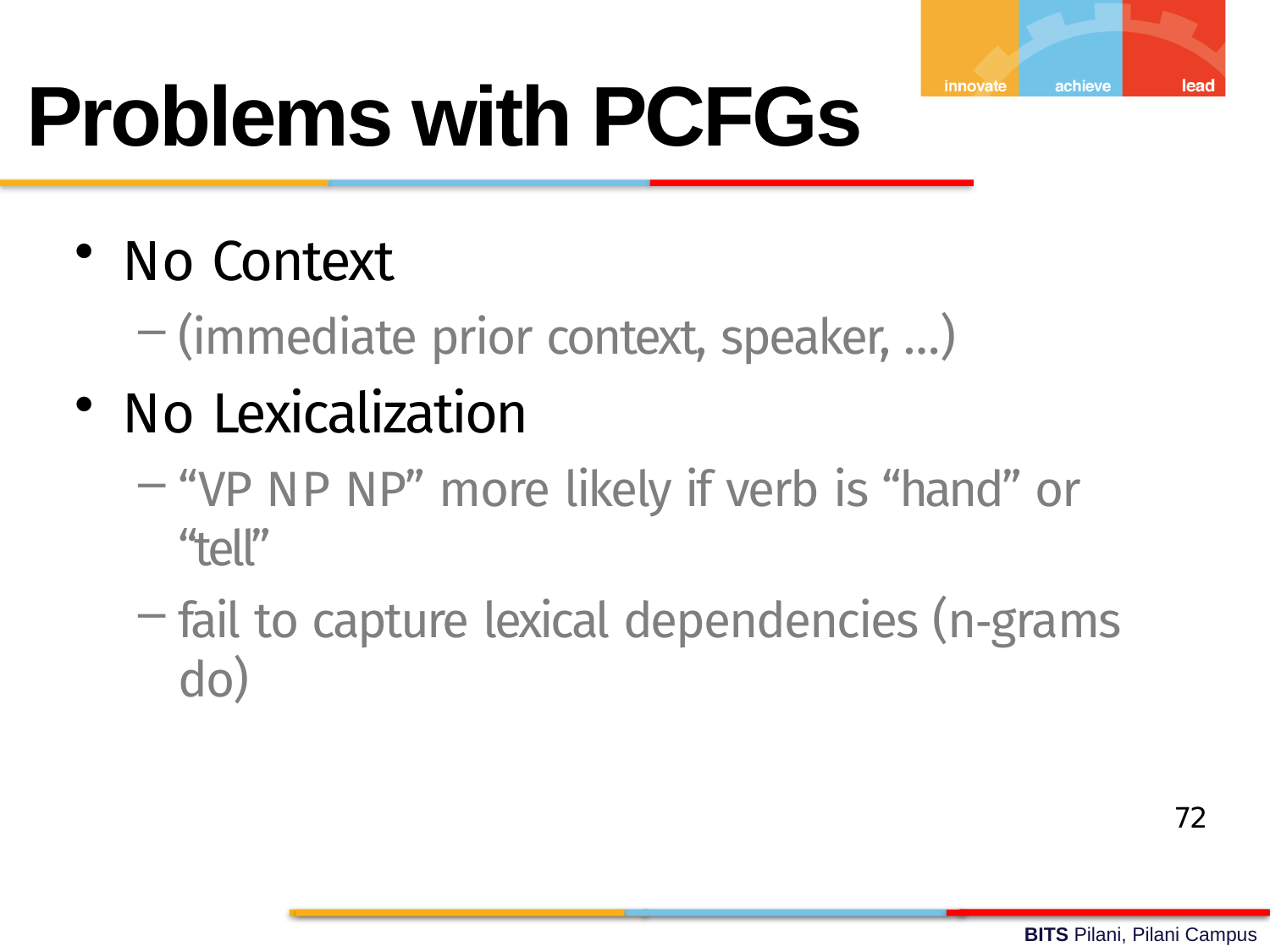

Problems with PCFGs
No Context
(immediate prior context, speaker, …)
No Lexicalization
“VP NP NP” more likely if verb is “hand” or “tell”
fail to capture lexical dependencies (n‐grams do)
72